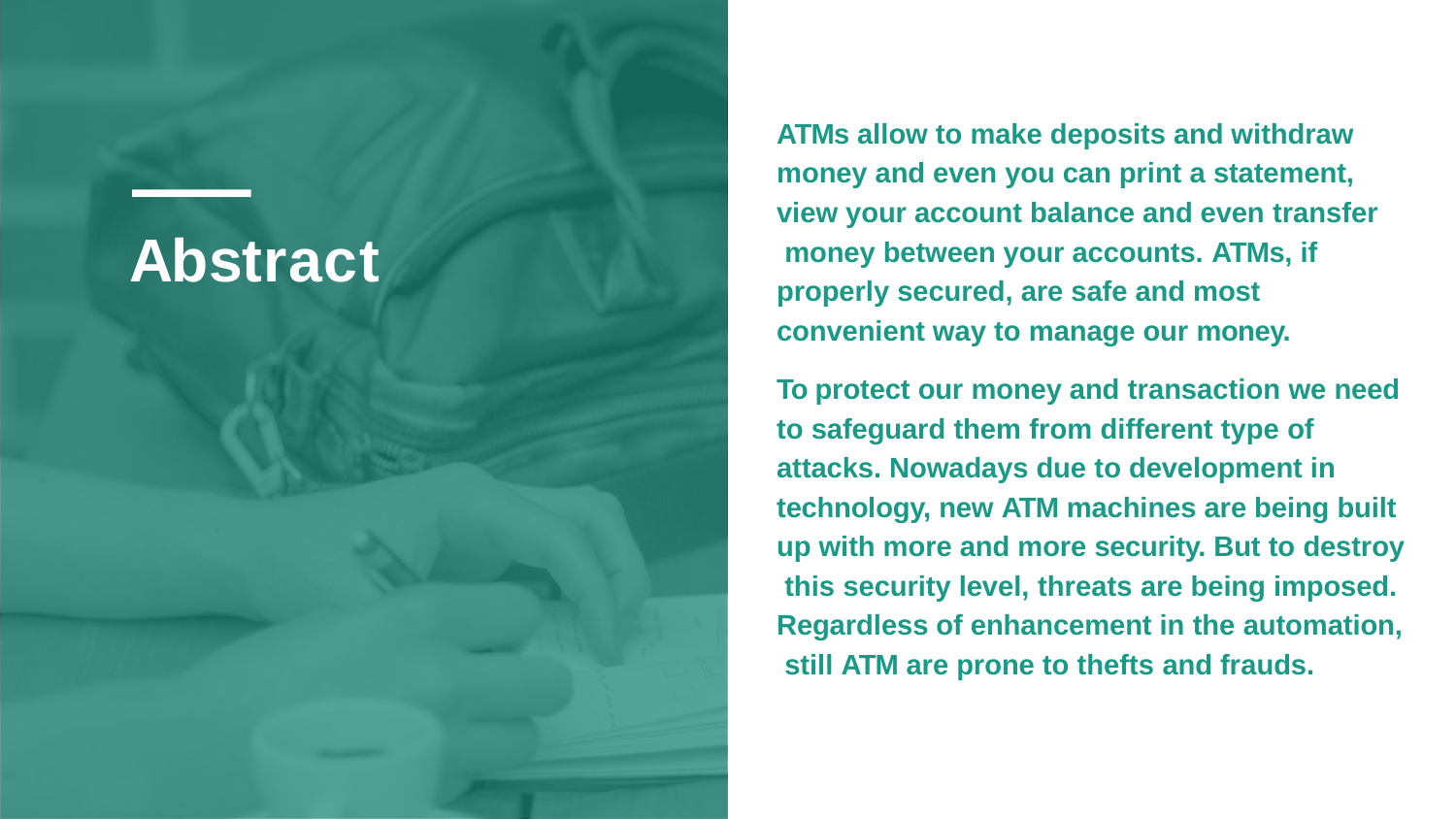

ATMs allow to make deposits and withdraw  money and even you can print a statement,  view your account balance and even transfer  money between your accounts. ATMs, if  properly secured, are safe and most  convenient way to manage our money.
To protect our money and transaction we need  to safeguard them from different type of  attacks. Nowadays due to development in  technology, new ATM machines are being built  up with more and more security. But to destroy  this security level, threats are being imposed.  Regardless of enhancement in the automation,  still ATM are prone to thefts and frauds.
# Abstract